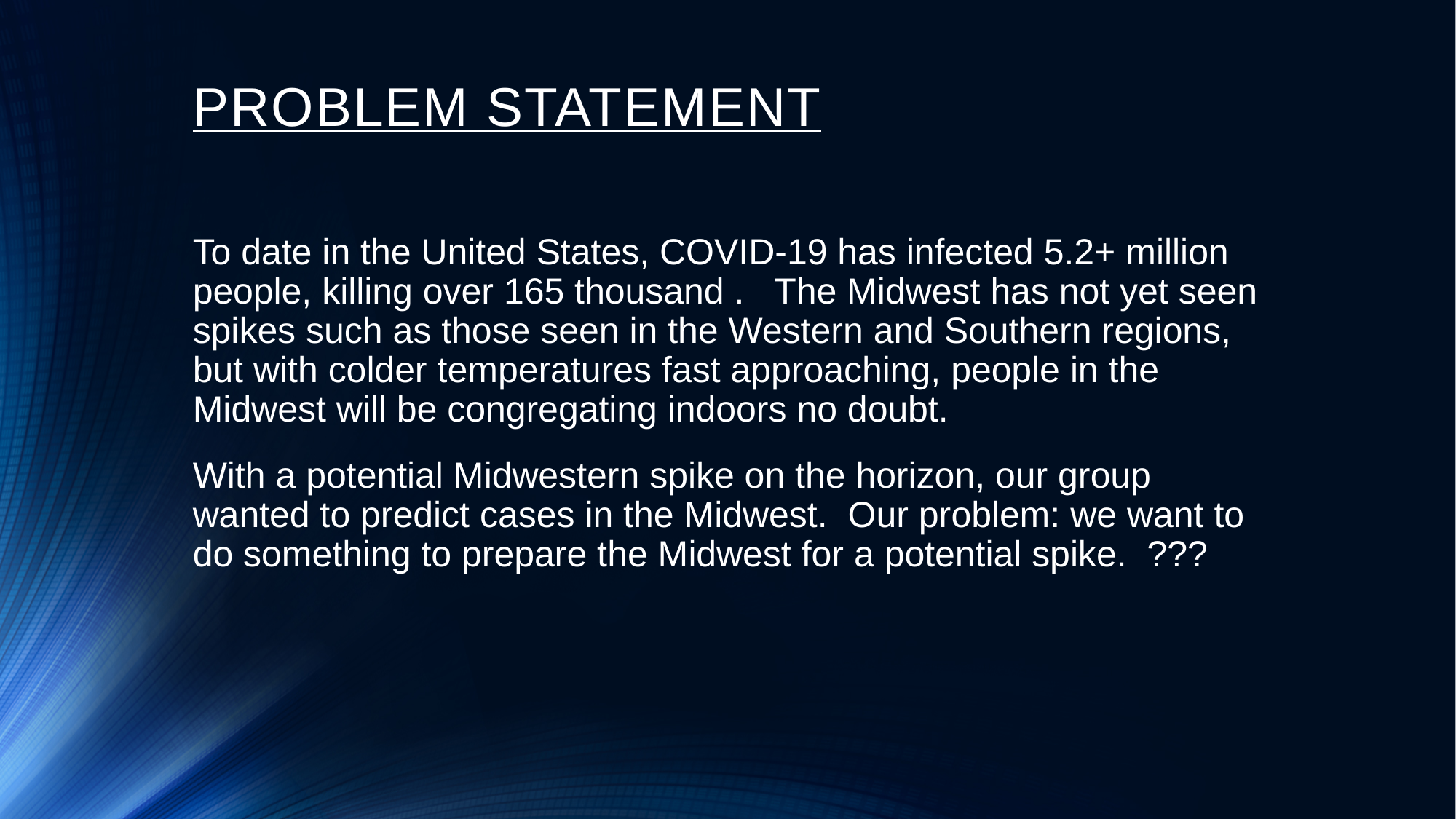

# PROBLEM STATEMENT
To date in the United States, COVID-19 has infected 5.2+ million people, killing over 165 thousand .   The Midwest has not yet seen spikes such as those seen in the Western and Southern regions, but with colder temperatures fast approaching, people in the Midwest will be congregating indoors no doubt.
With a potential Midwestern spike on the horizon, our group wanted to predict cases in the Midwest.  Our problem: we want to do something to prepare the Midwest for a potential spike.  ???